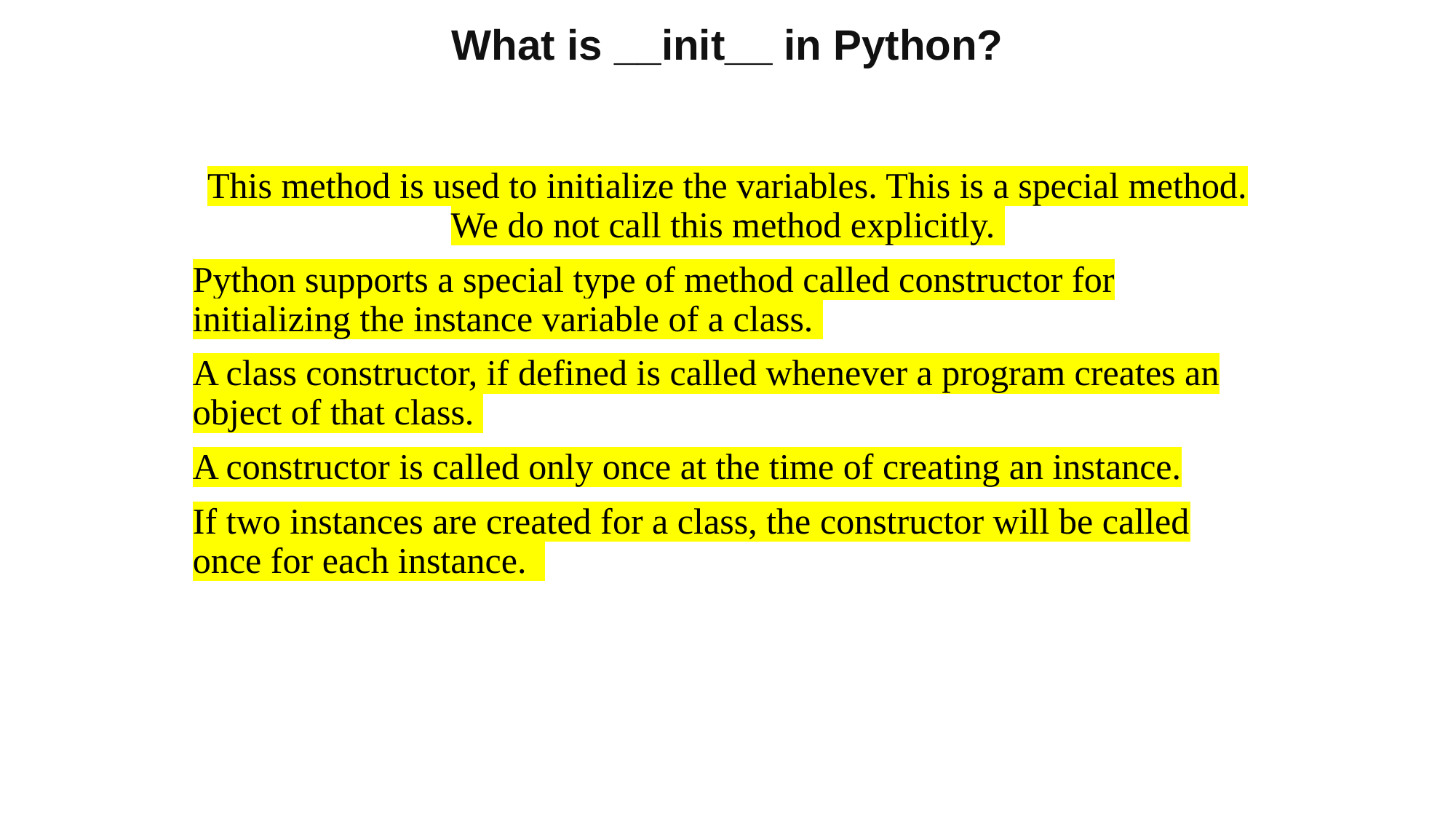

# What is __init__ in Python?
This method is used to initialize the variables. This is a special method. We do not call this method explicitly.
Python supports a special type of method called constructor for initializing the instance variable of a class.
A class constructor, if defined is called whenever a program creates an object of that class.
A constructor is called only once at the time of creating an instance.
If two instances are created for a class, the constructor will be called once for each instance.